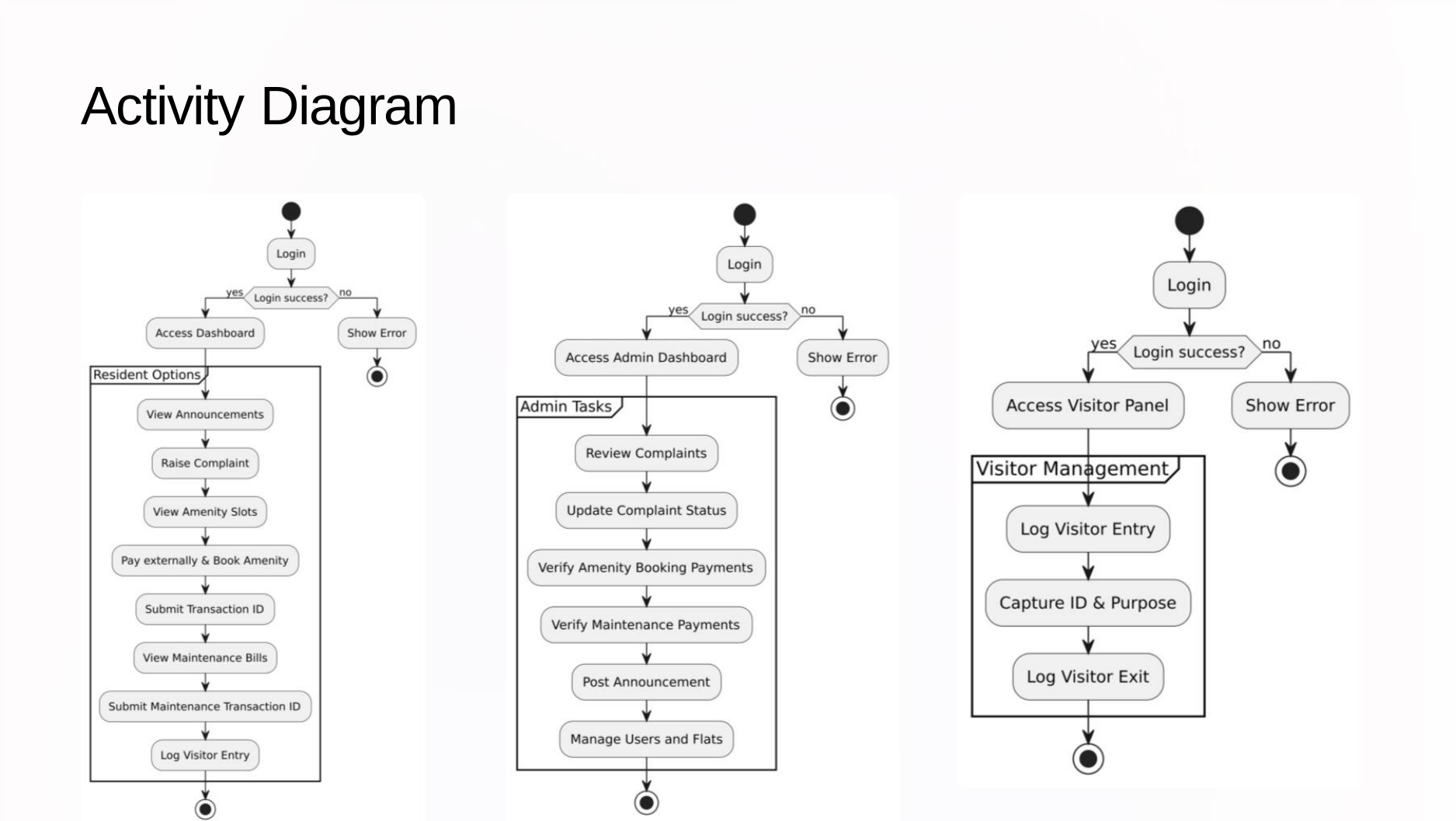

Activity Diagram
Activity Diagram: Maps the step-by-step workflow for the automated data ingestion and validation pipeline.